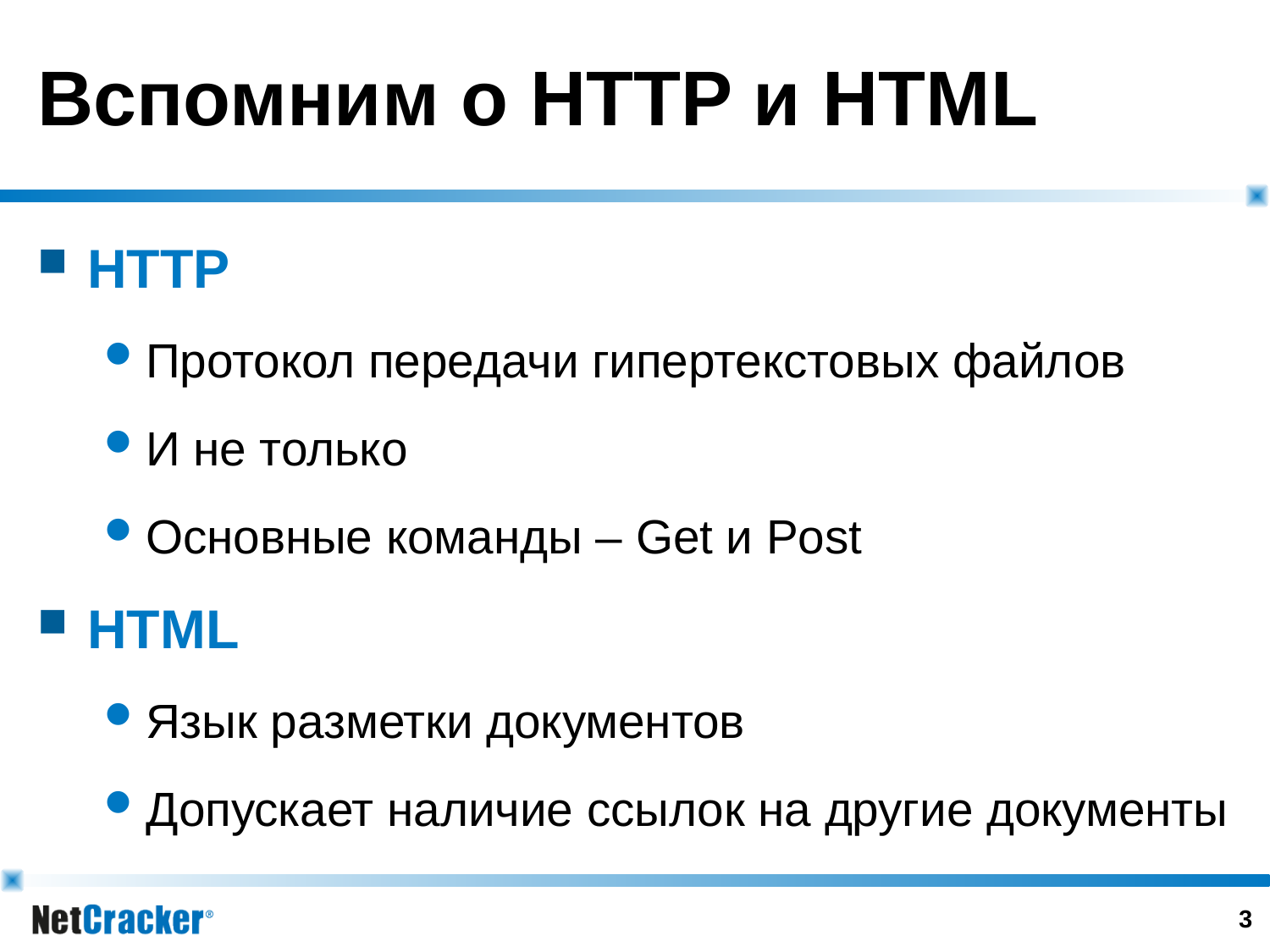

# Вспомним о HTTP и HTML
HTTP
Протокол передачи гипертекстовых файлов
И не только
Основные команды – Get и Post
HTML
Язык разметки документов
Допускает наличие ссылок на другие документы
3